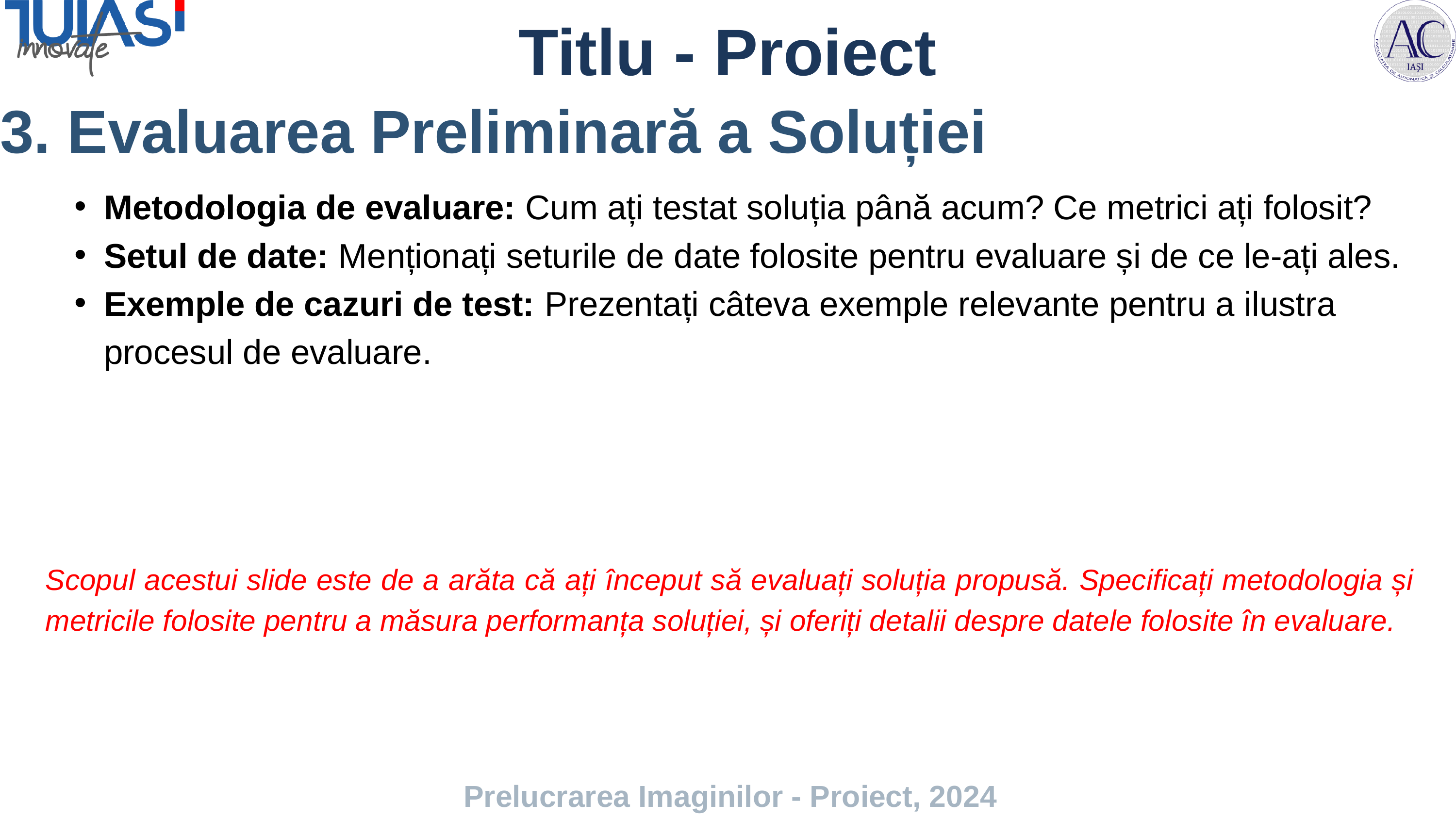

Titlu - Proiect
3. Evaluarea Preliminară a Soluției
Metodologia de evaluare: Cum ați testat soluția până acum? Ce metrici ați folosit?
Setul de date: Menționați seturile de date folosite pentru evaluare și de ce le-ați ales.
Exemple de cazuri de test: Prezentați câteva exemple relevante pentru a ilustra procesul de evaluare.

Scopul acestui slide este de a arăta că ați început să evaluați soluția propusă. Specificați metodologia și metricile folosite pentru a măsura performanța soluției, și oferiți detalii despre datele folosite în evaluare.

Prelucrarea Imaginilor - Proiect, 2024